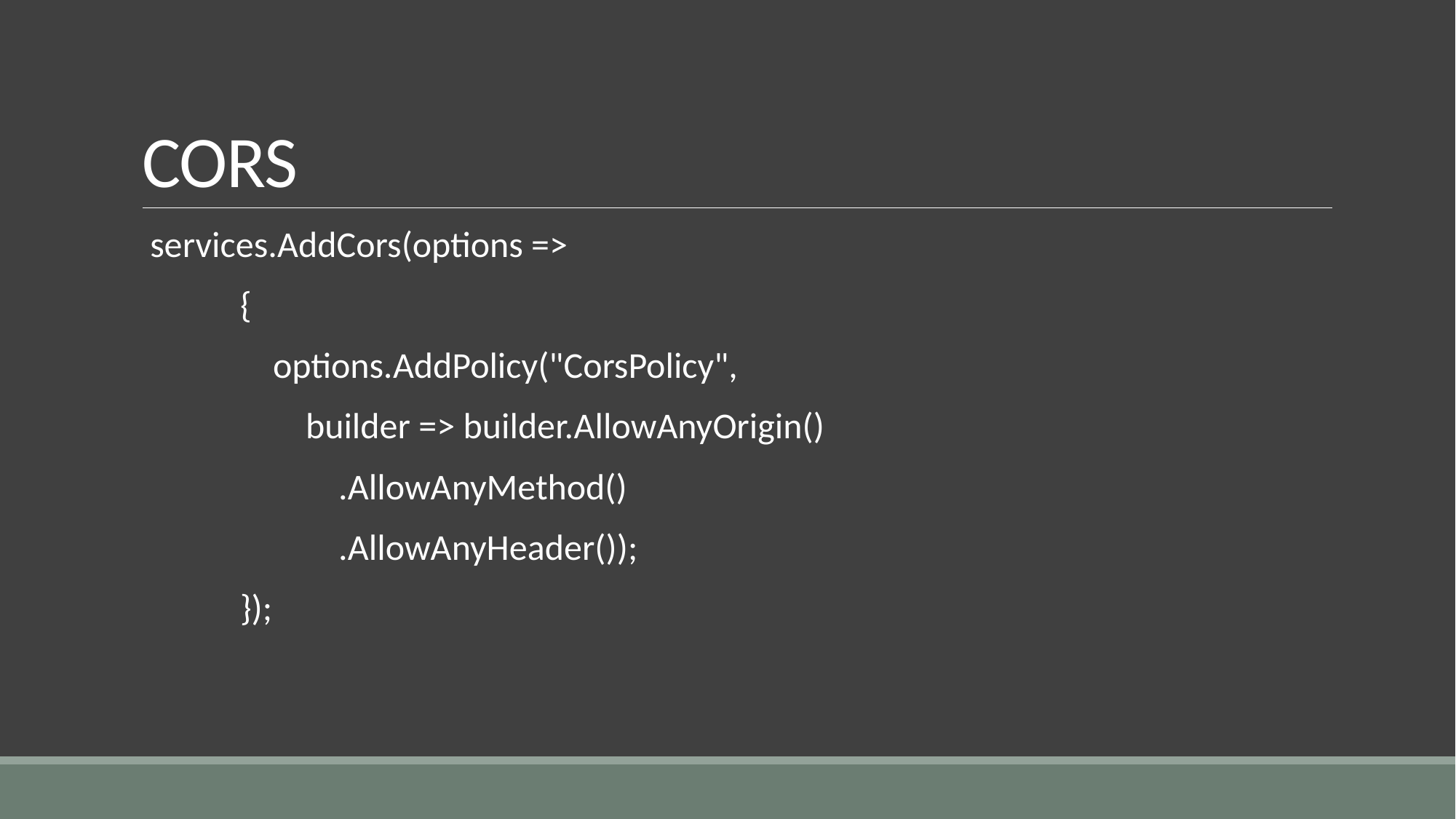

# CORS
 services.AddCors(options =>
            {
                options.AddPolicy("CorsPolicy",
                    builder => builder.AllowAnyOrigin()
                        .AllowAnyMethod()
                        .AllowAnyHeader());
            });